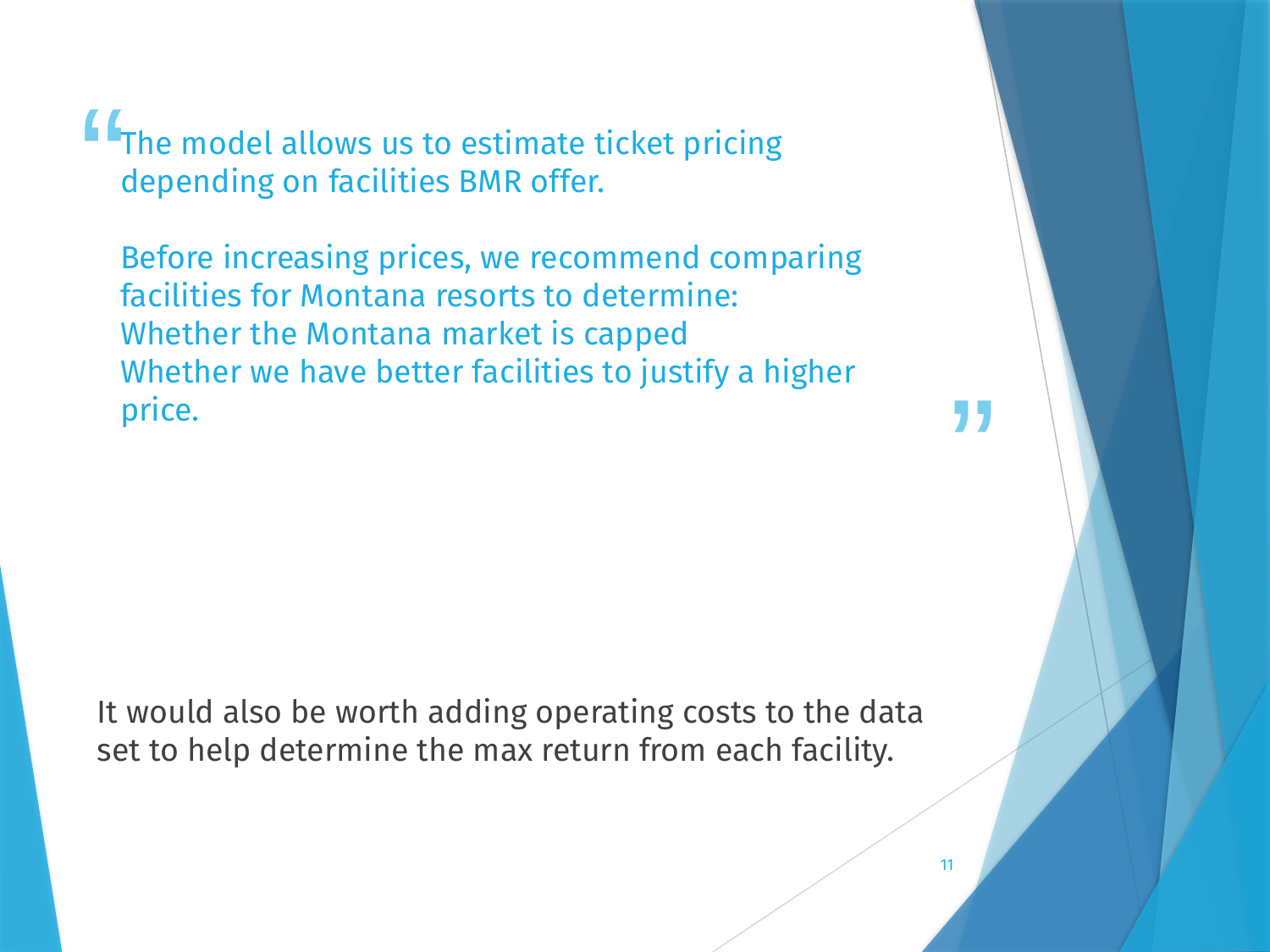

# The model allows us to estimate ticket pricing depending on facilities BMR offer. Before increasing prices, we recommend comparing facilities for Montana resorts to determine: Whether the Montana market is capped Whether we have better facilities to justify a higher price.

It would also be worth adding operating costs to the data set to help determine the max return from each facility.
11